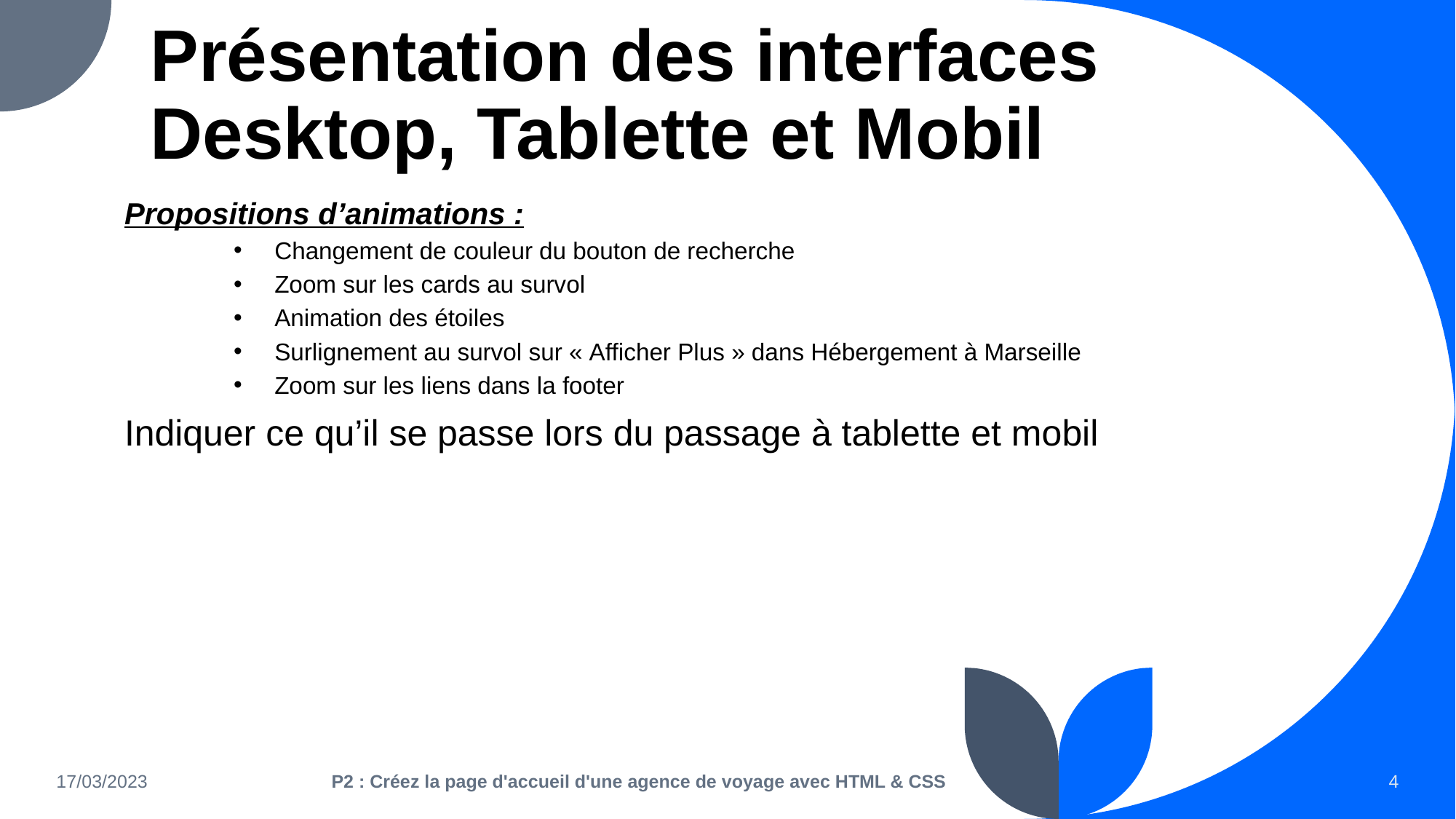

# Présentation des interfaces Desktop, Tablette et Mobil
Propositions d’animations :
Changement de couleur du bouton de recherche
Zoom sur les cards au survol
Animation des étoiles
Surlignement au survol sur « Afficher Plus » dans Hébergement à Marseille
Zoom sur les liens dans la footer
Indiquer ce qu’il se passe lors du passage à tablette et mobil

17/03/2023
 P2 : Créez la page d'accueil d'une agence de voyage avec HTML & CSS
4